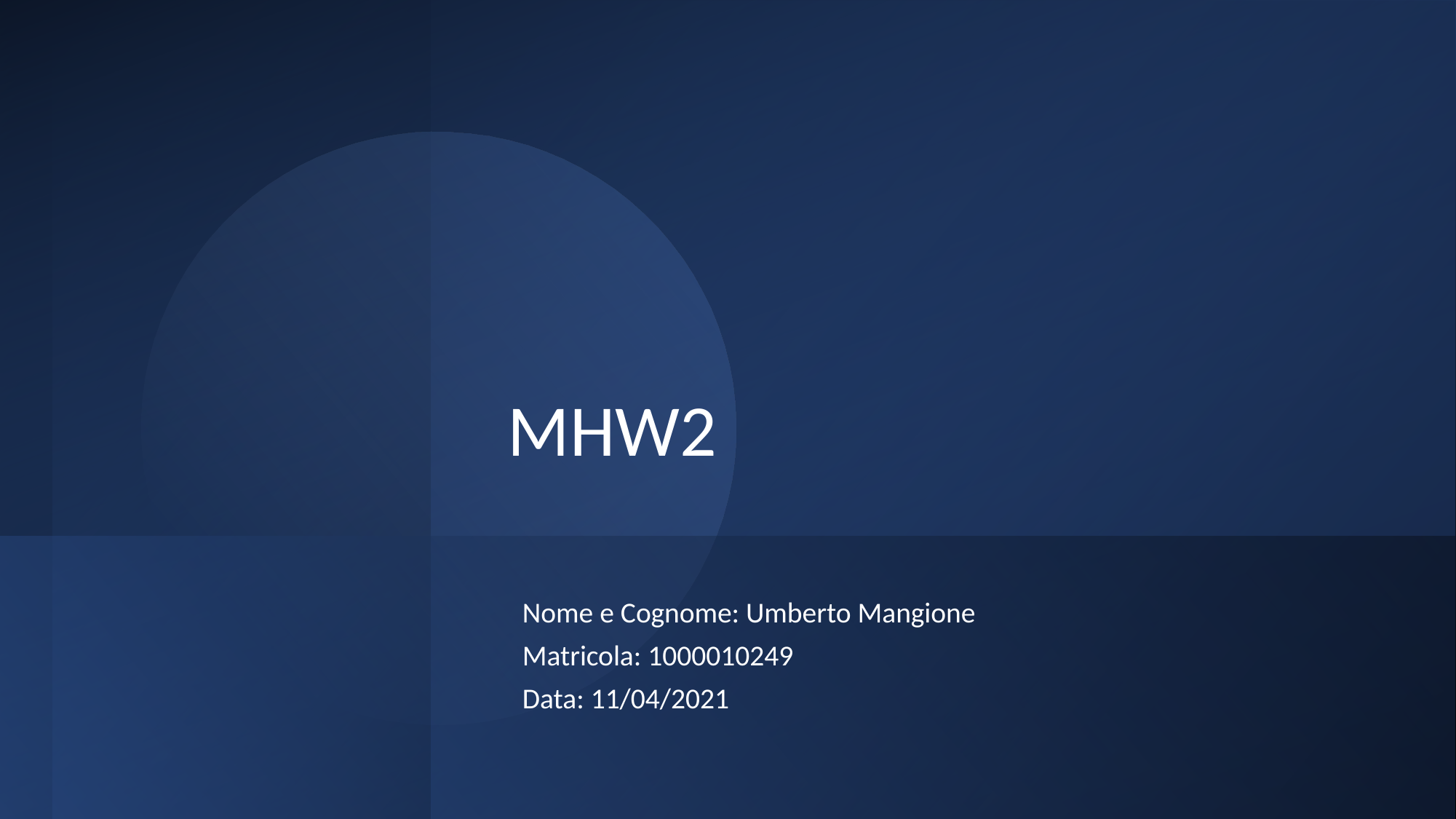

# MHW2

Nome e Cognome: Umberto Mangione
Matricola: 1000010249
Data: 11/04/2021